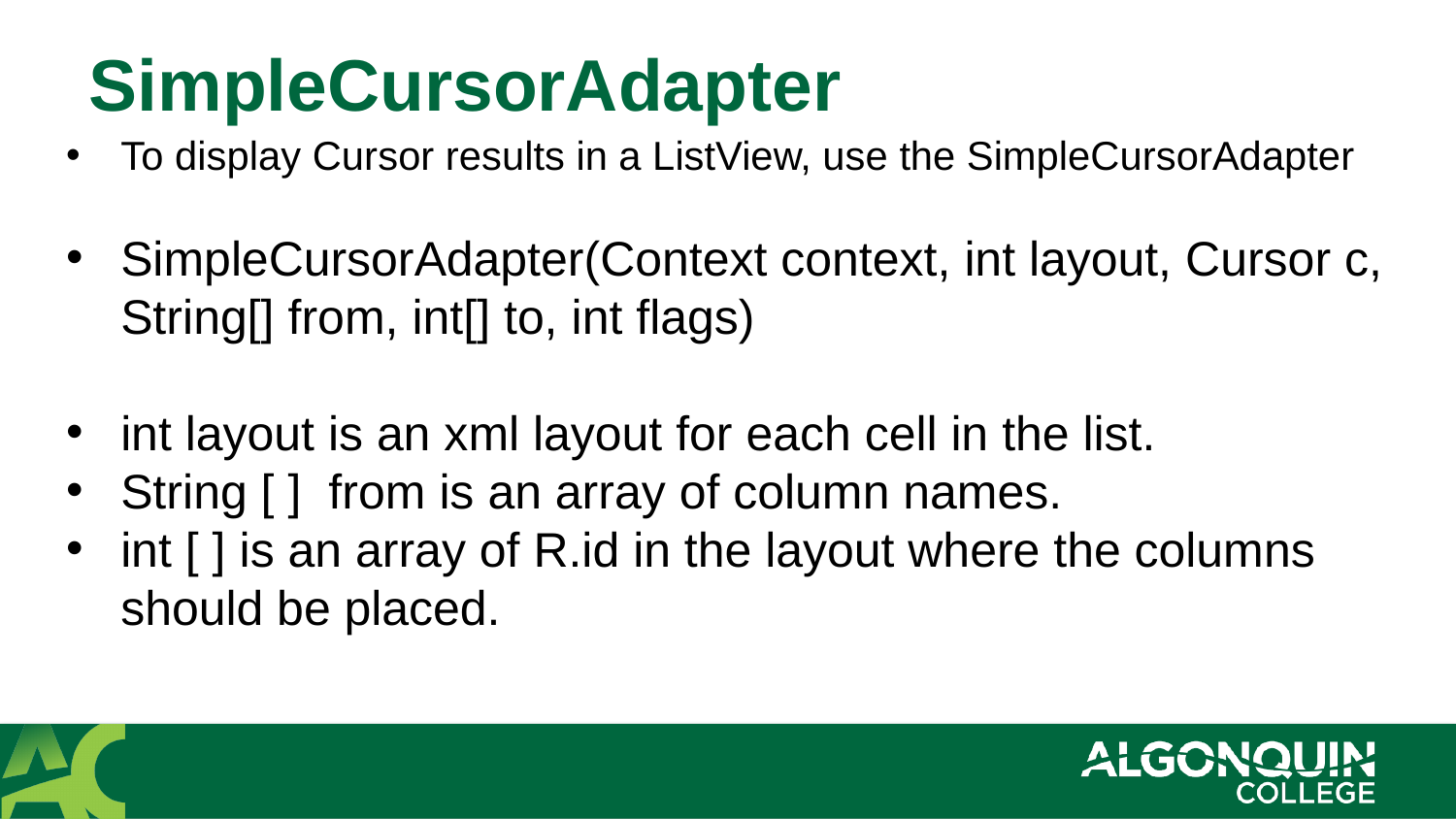

# SimpleCursorAdapter
To display Cursor results in a ListView, use the SimpleCursorAdapter

SimpleCursorAdapter(Context context, int layout, Cursor c, String[] from, int[] to, int flags)

int layout is an xml layout for each cell in the list.
String [ ]  from is an array of column names.
int [ ] is an array of R.id in the layout where the columns should be placed.